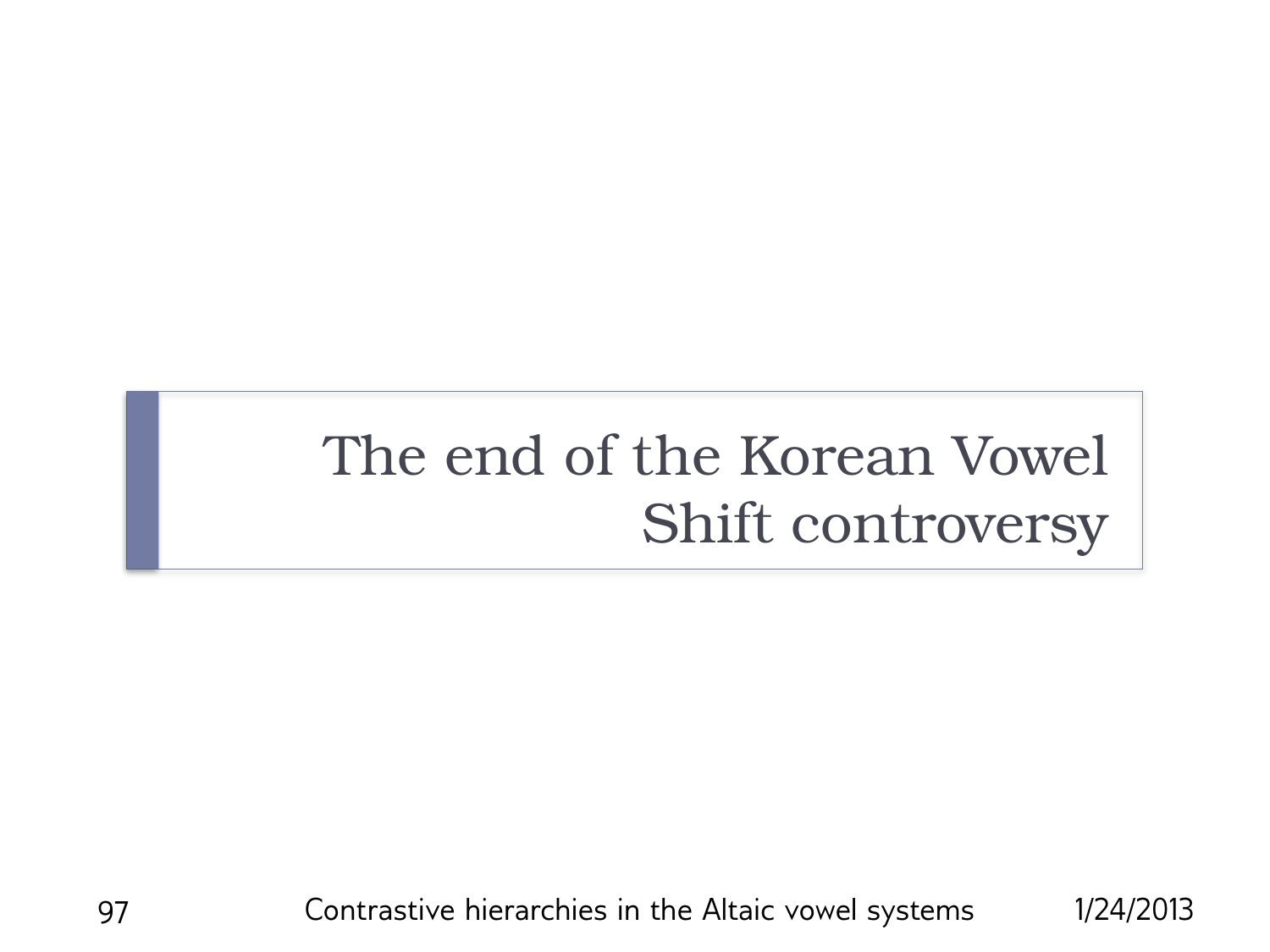

# The end of the Korean Vowel Shift controversy

Contrastive hierarchies in the Altaic vowel systems
1/24/2013
97